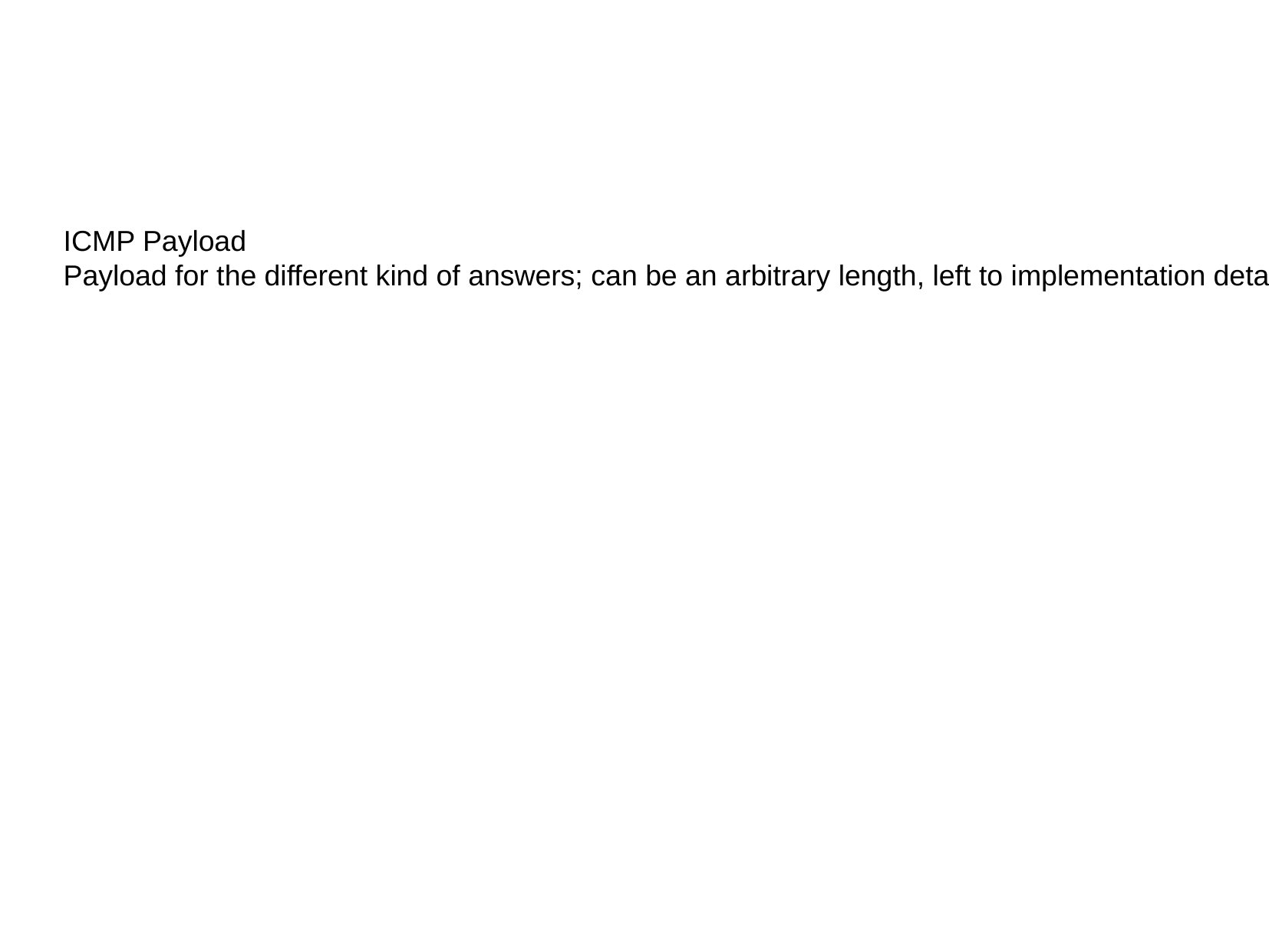

ICMP Payload
Payload for the different kind of answers; can be an arbitrary length, left to implementation detail. However, the packet including IP and ICMP headers must be less than the maximum transmission unit of the network or risk being fragmented.